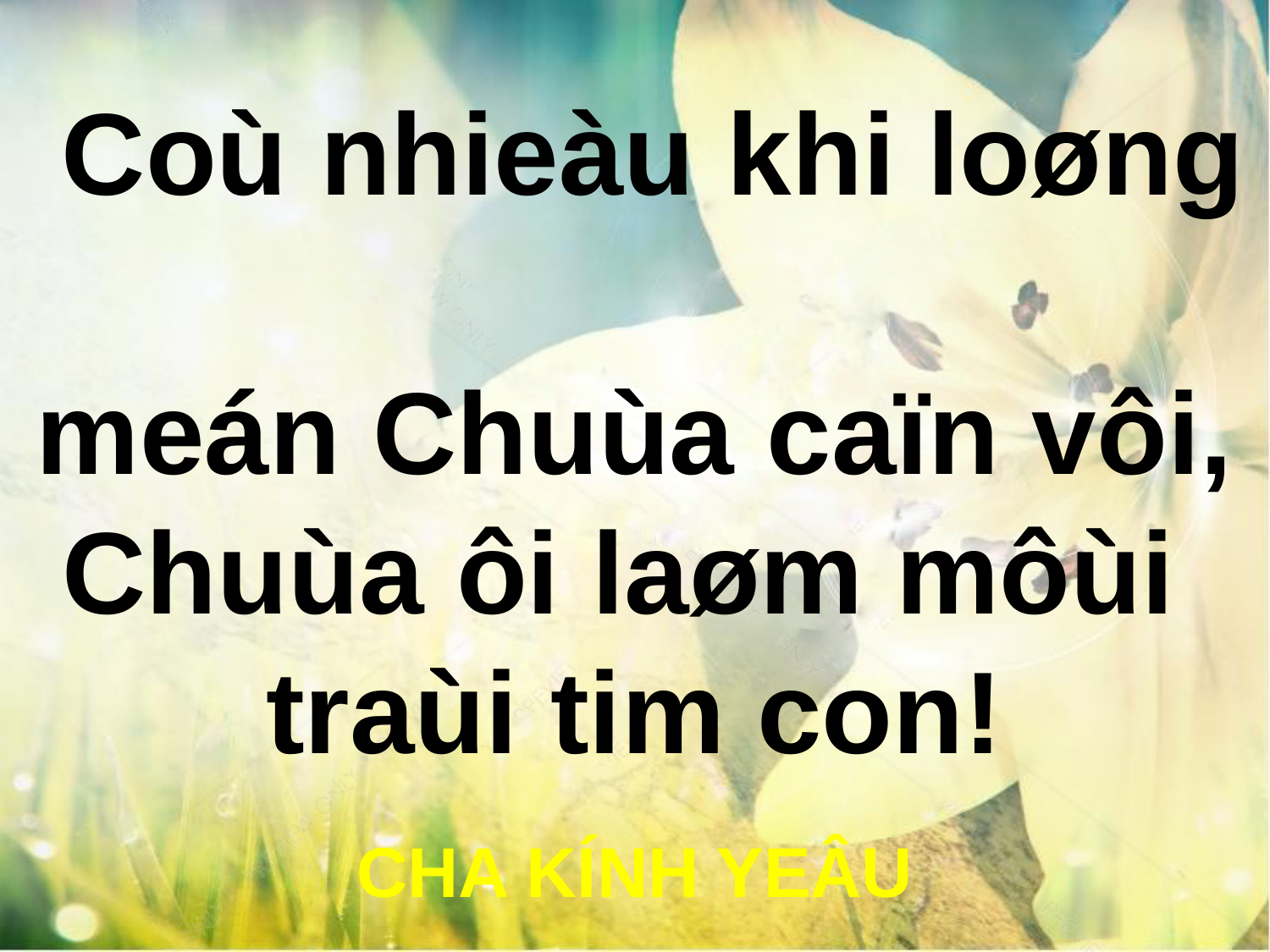

Coù nhieàu khi loøng
meán Chuùa caïn vôi, Chuùa ôi laøm môùi
traùi tim con!
CHA KÍNH YEÂU